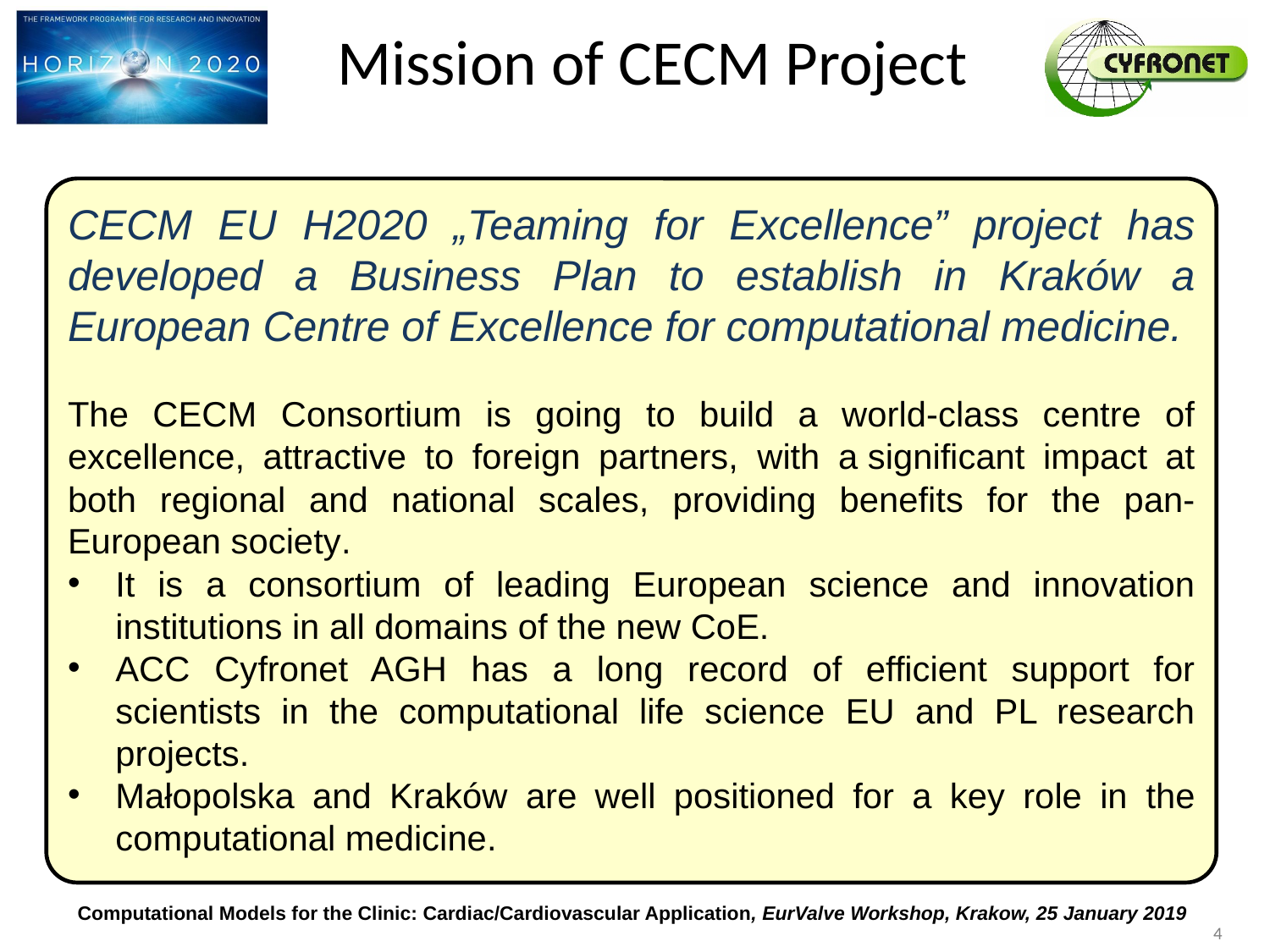

# Mission of CECM Project
CECM EU H2020 „Teaming for Excellence” project has developed a Business Plan to establish in Kraków a European Centre of Excellence for computational medicine.

The CECM Consortium is going to build a world-class centre of excellence, attractive to foreign partners, with a significant impact at both regional and national scales, providing benefits for the pan-European society.
It is a consortium of leading European science and innovation institutions in all domains of the new CoE.
ACC Cyfronet AGH has a long record of efficient support for scientists in the computational life science EU and PL research projects.
Małopolska and Kraków are well positioned for a key role in the computational medicine.